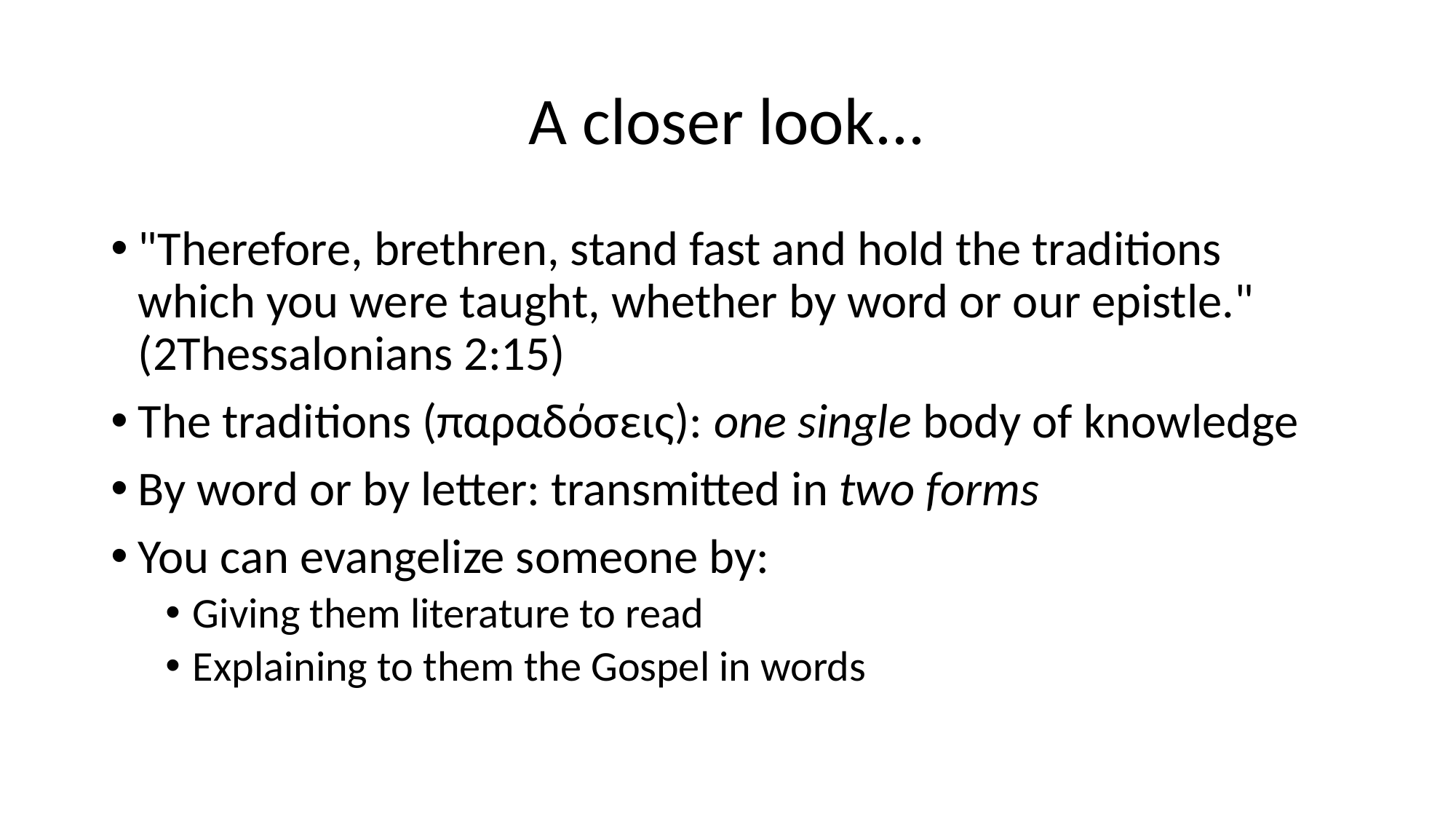

# A closer look...
"Therefore, brethren, stand fast and hold the traditions which you were taught, whether by word or our epistle." (2Thessalonians 2:15)
The traditions (παραδόσεις): one single body of knowledge
By word or by letter: transmitted in two forms
You can evangelize someone by:
Giving them literature to read
Explaining to them the Gospel in words